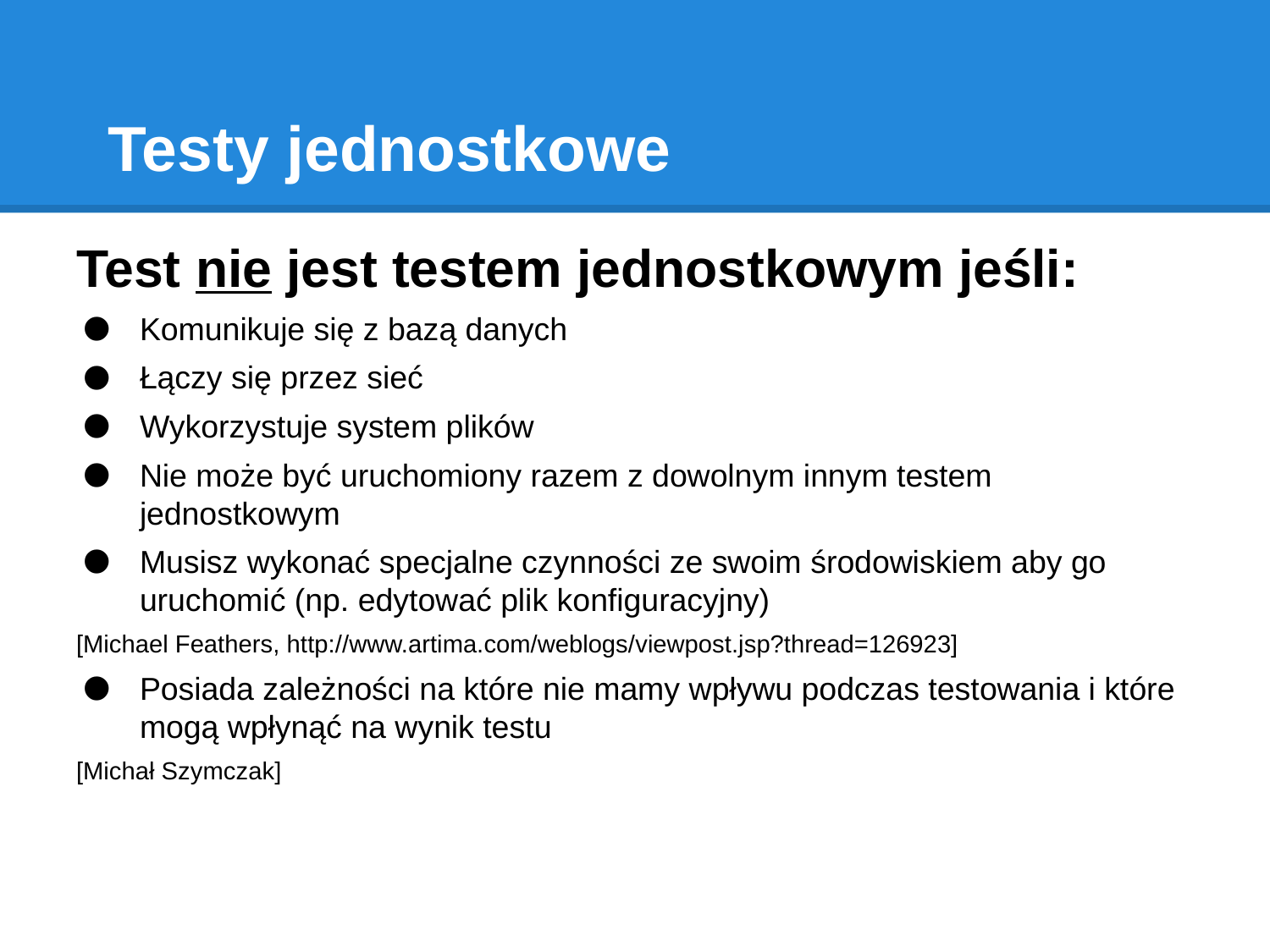

# Testy jednostkowe
Test nie jest testem jednostkowym jeśli:
Komunikuje się z bazą danych
Łączy się przez sieć
Wykorzystuje system plików
Nie może być uruchomiony razem z dowolnym innym testem jednostkowym
Musisz wykonać specjalne czynności ze swoim środowiskiem aby go uruchomić (np. edytować plik konfiguracyjny)
[Michael Feathers, http://www.artima.com/weblogs/viewpost.jsp?thread=126923]
Posiada zależności na które nie mamy wpływu podczas testowania i które mogą wpłynąć na wynik testu
[Michał Szymczak]